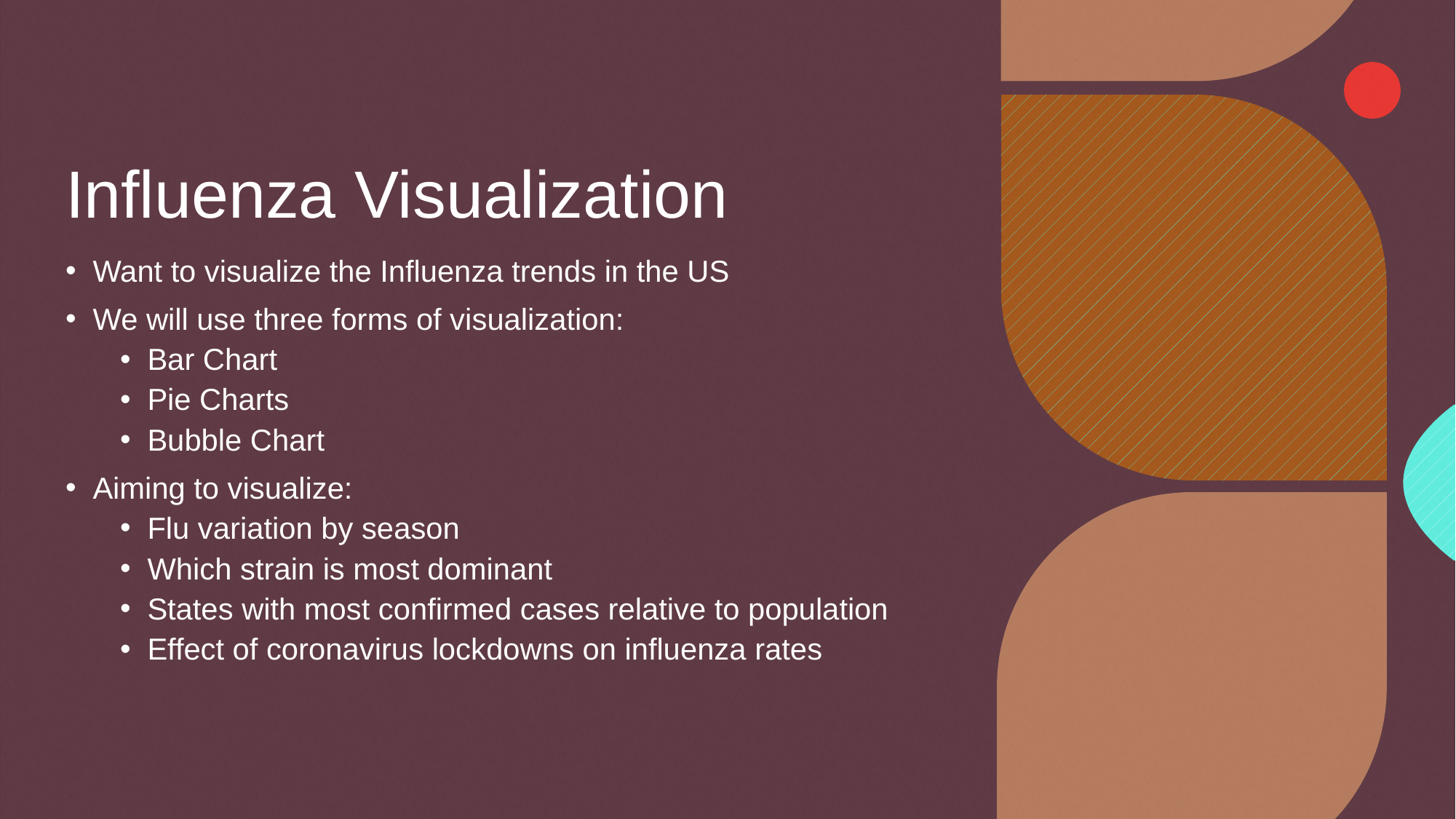

# Influenza Visualization
Want to visualize the Influenza trends in the US
We will use three forms of visualization:
Bar Chart
Pie Charts
Bubble Chart
Aiming to visualize:
Flu variation by season
Which strain is most dominant
States with most confirmed cases relative to population
Effect of coronavirus lockdowns on influenza rates